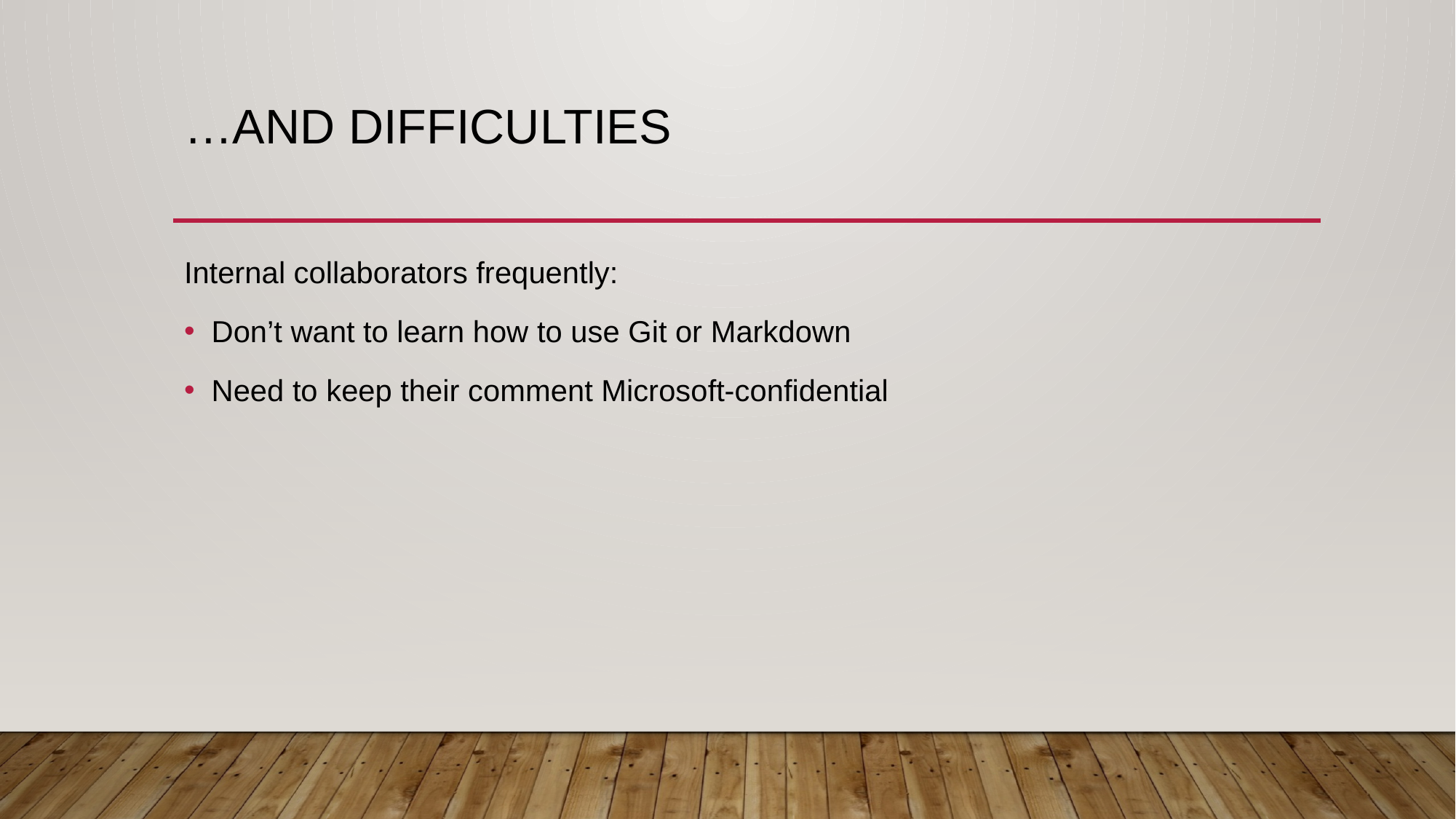

# …and difficulties
Internal collaborators frequently:
Don’t want to learn how to use Git or Markdown
Need to keep their comment Microsoft-confidential